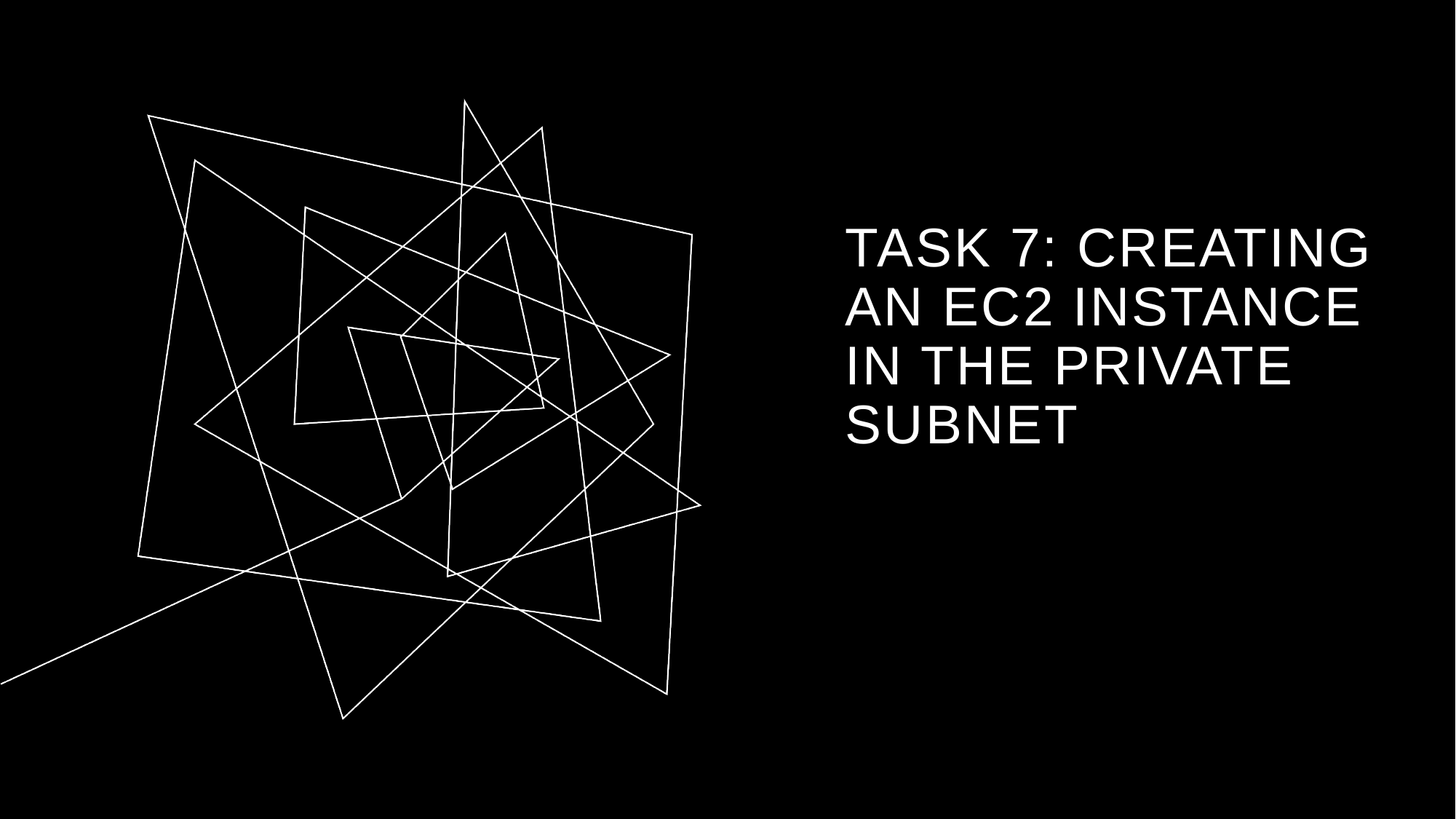

# Task 7: Creating an EC2 instance in the private subnet